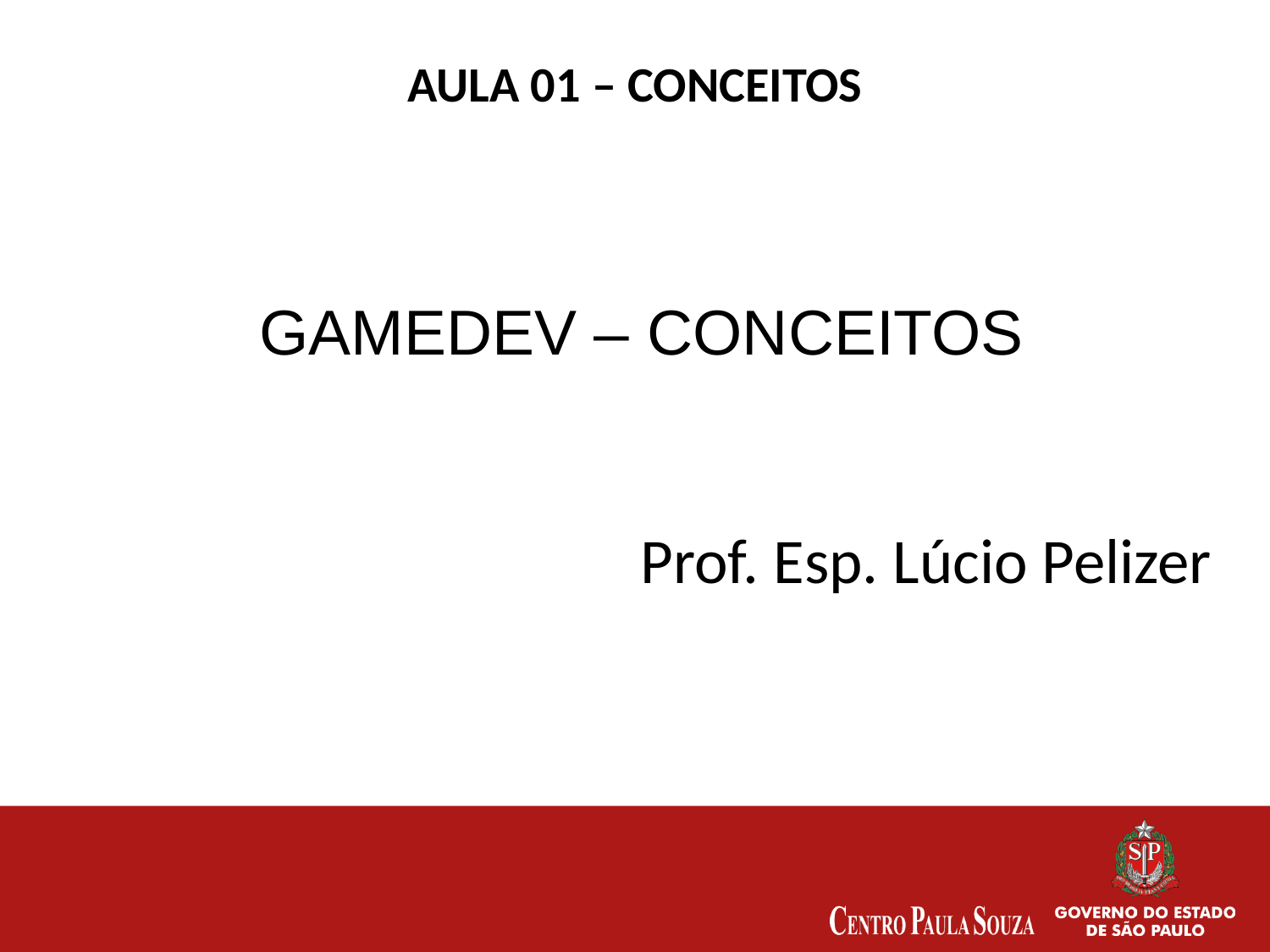

AULA 01 – CONCEITOS

GAMEDEV – CONCEITOS

Prof. Esp. Lúcio Pelizer